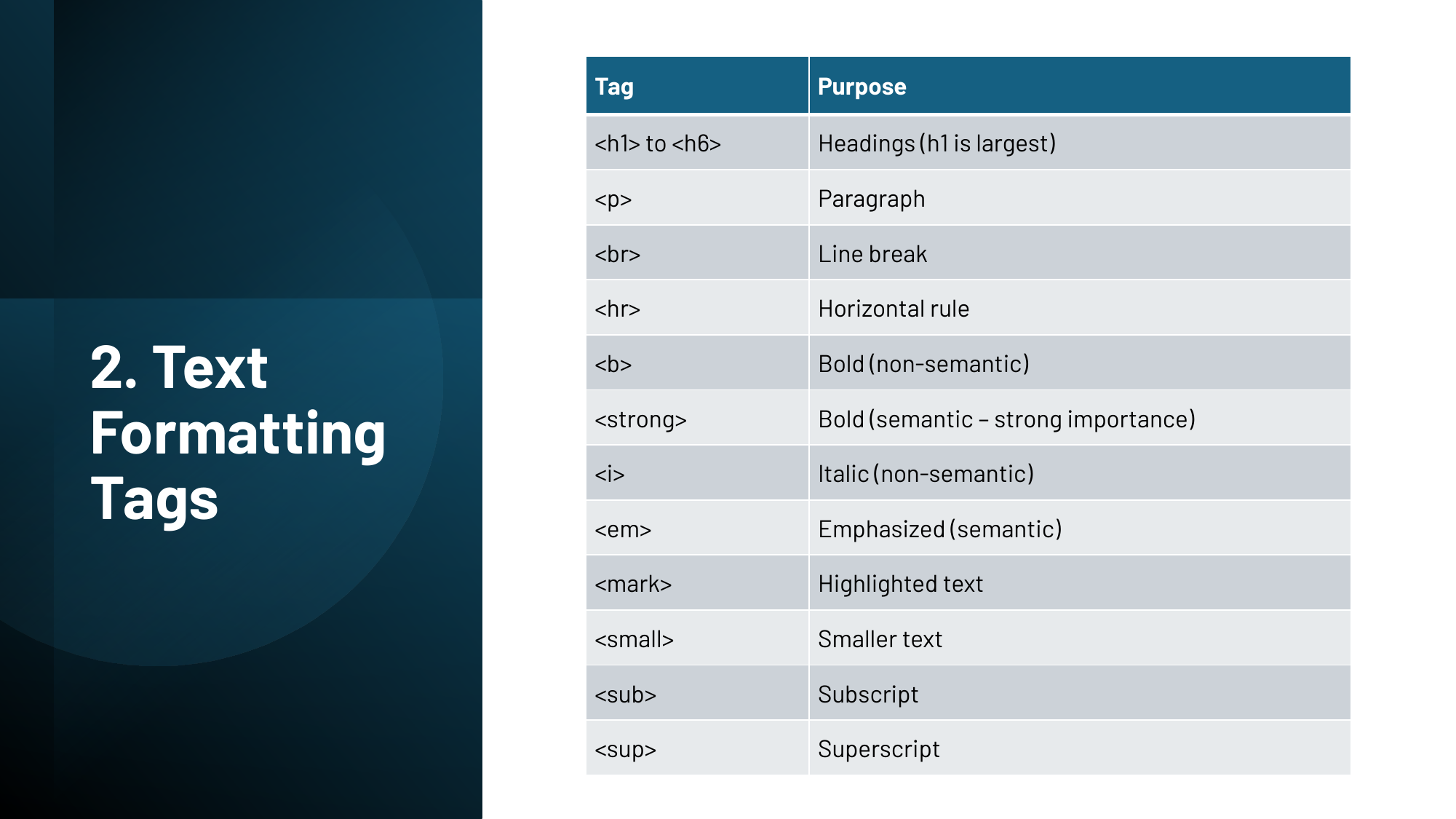

| Tag | Purpose |
| --- | --- |
| <h1> to <h6> | Headings (h1 is largest) |
| <p> | Paragraph |
| <br> | Line break |
| <hr> | Horizontal rule |
| <b> | Bold (non-semantic) |
| <strong> | Bold (semantic – strong importance) |
| <i> | Italic (non-semantic) |
| <em> | Emphasized (semantic) |
| <mark> | Highlighted text |
| <small> | Smaller text |
| <sub> | Subscript |
| <sup> | Superscript |

# 2. Text Formatting Tags